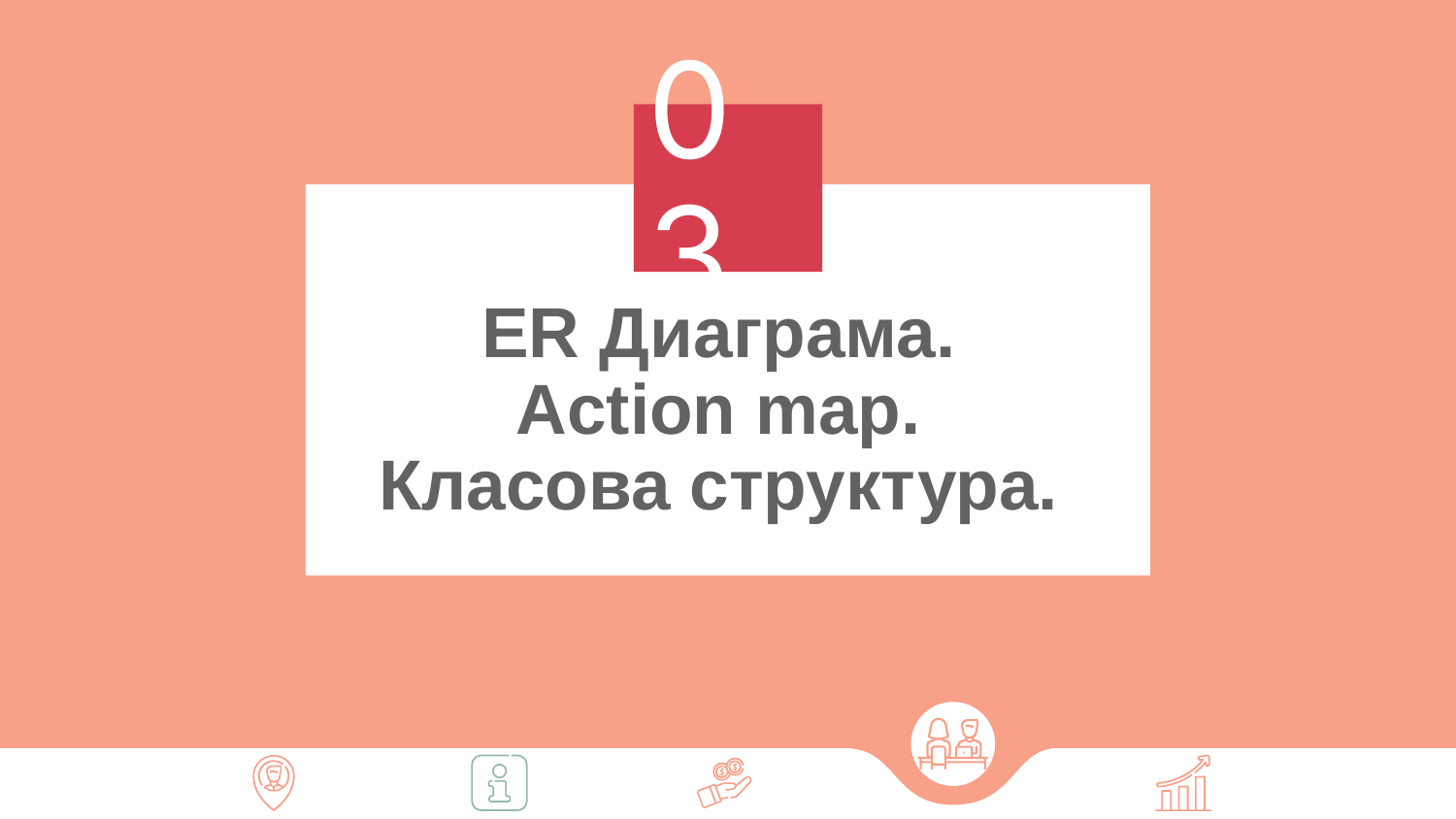

03

# ER Диаграма. Action map. Класова структура.

a